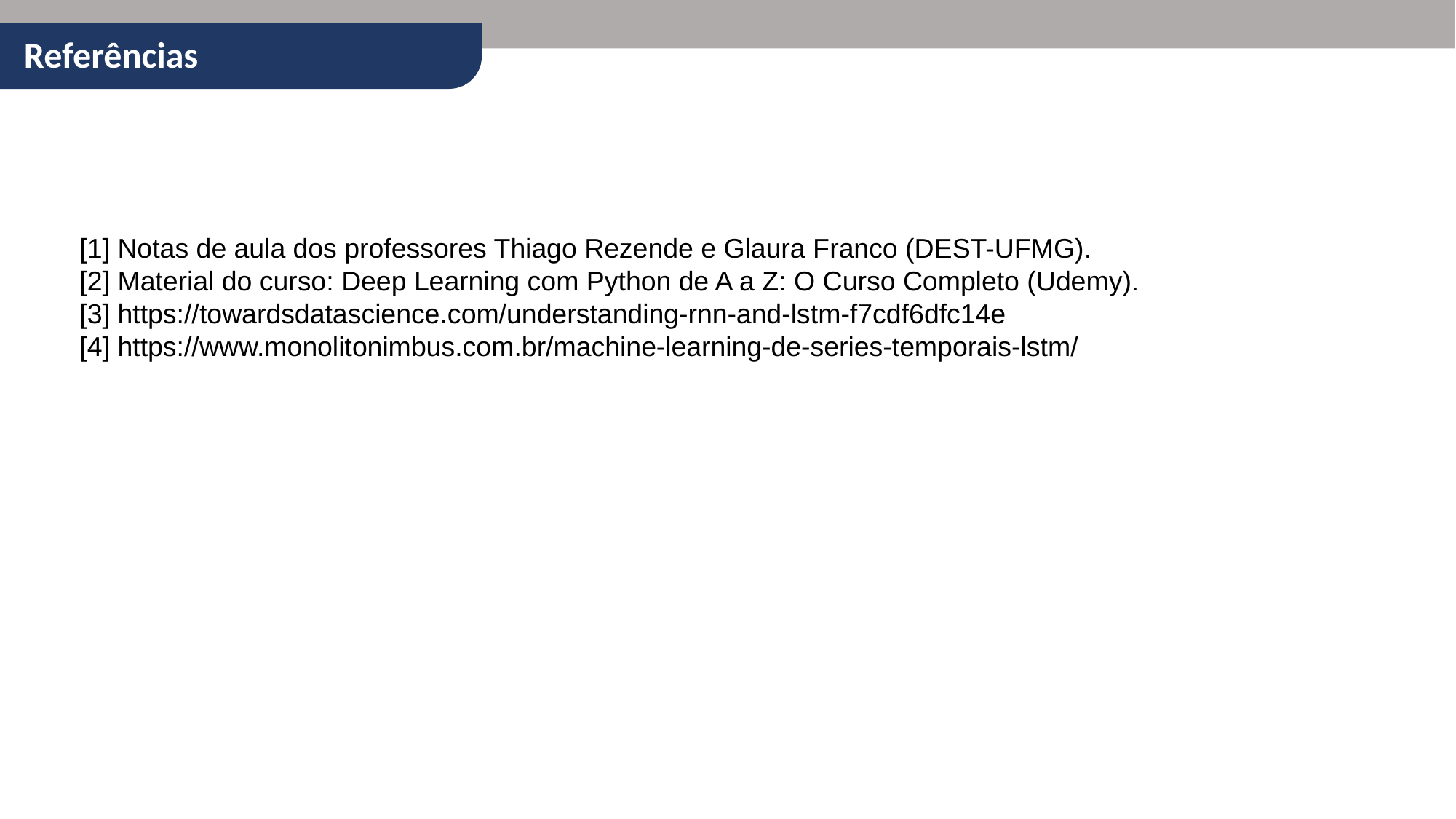

Referências
[1] Notas de aula dos professores Thiago Rezende e Glaura Franco (DEST-UFMG).
[2] Material do curso: Deep Learning com Python de A a Z: O Curso Completo (Udemy).
[3] https://towardsdatascience.com/understanding-rnn-and-lstm-f7cdf6dfc14e
[4] https://www.monolitonimbus.com.br/machine-learning-de-series-temporais-lstm/